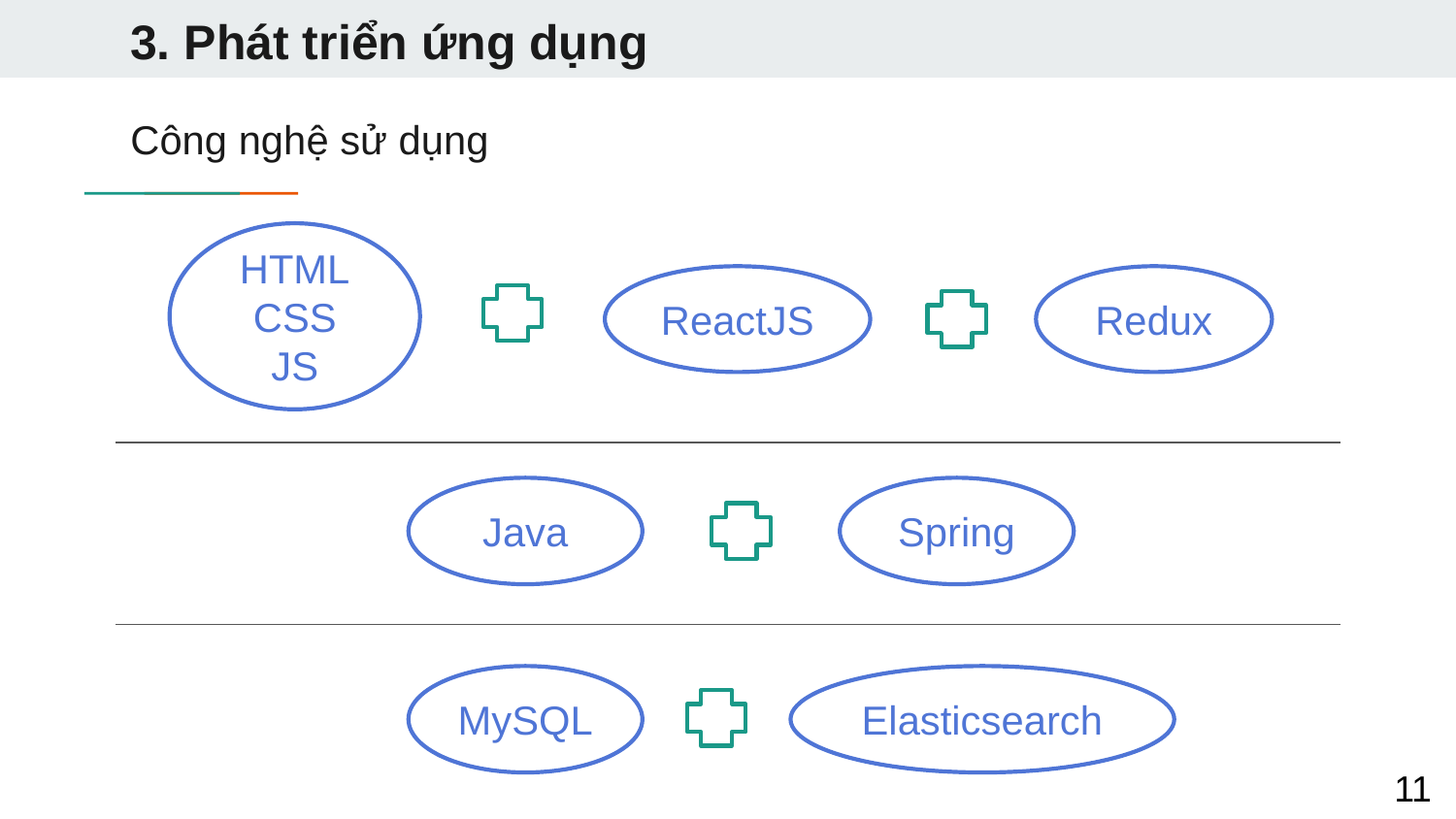

3. Phát triển ứng dụng
# Công nghệ sử dụng
HTML
CSS
JS
ReactJS
Redux

Java
Spring

MySQL
Elasticsearch

11